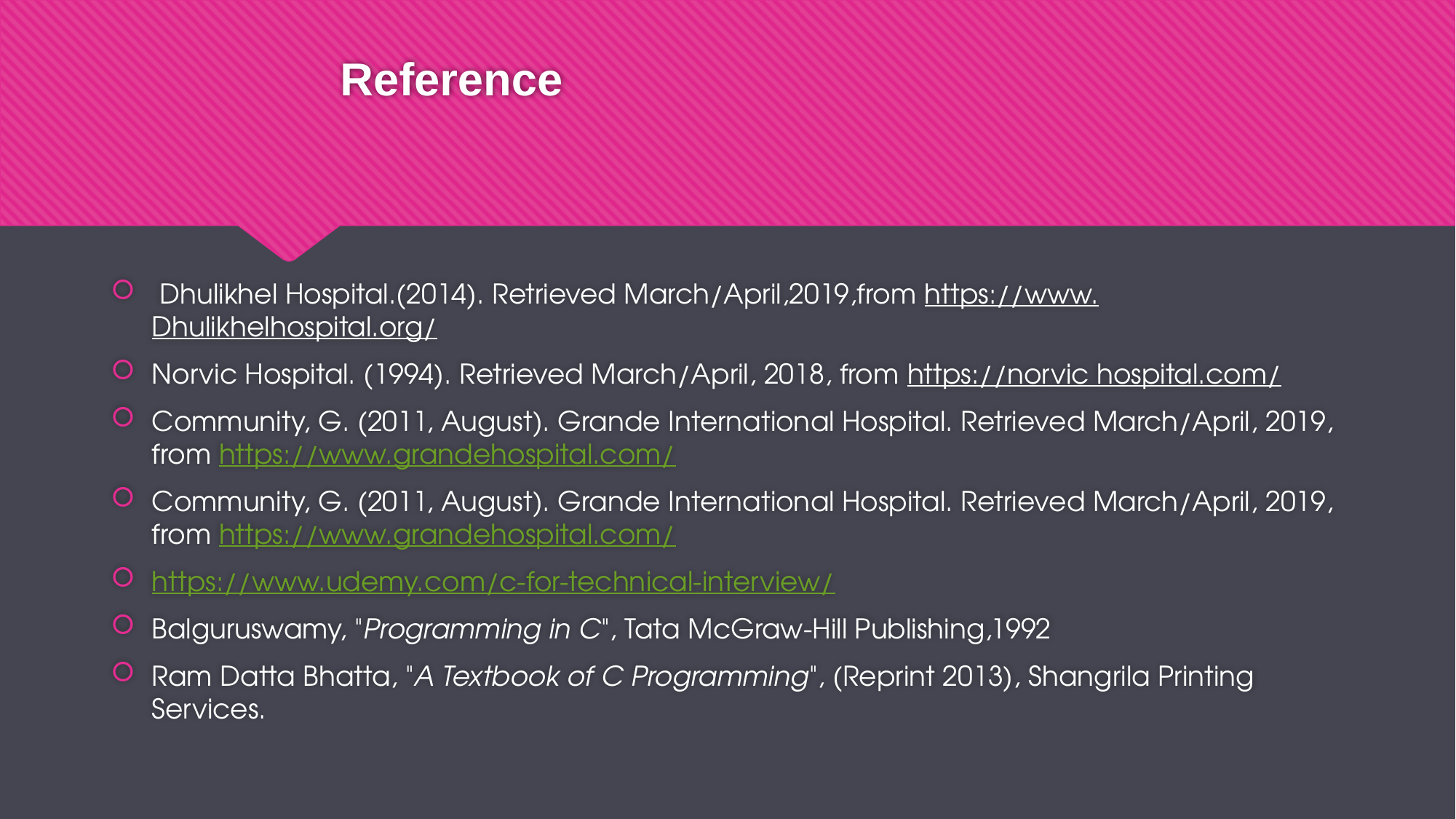

# Reference
 Dhulikhel Hospital.(2014). Retrieved March/April,2019,from https://www. Dhulikhelhospital.org/
Norvic Hospital. (1994). Retrieved March/April, 2018, from https://norvic hospital.com/
Community, G. (2011, August). Grande International Hospital. Retrieved March/April, 2019, from https://www.grandehospital.com/
Community, G. (2011, August). Grande International Hospital. Retrieved March/April, 2019, from https://www.grandehospital.com/
https://www.udemy.com/c-for-technical-interview/
Balguruswamy, "Programming in C", Tata McGraw-Hill Publishing,1992
Ram Datta Bhatta, "A Textbook of C Programming", (Reprint 2013), Shangrila Printing Services.